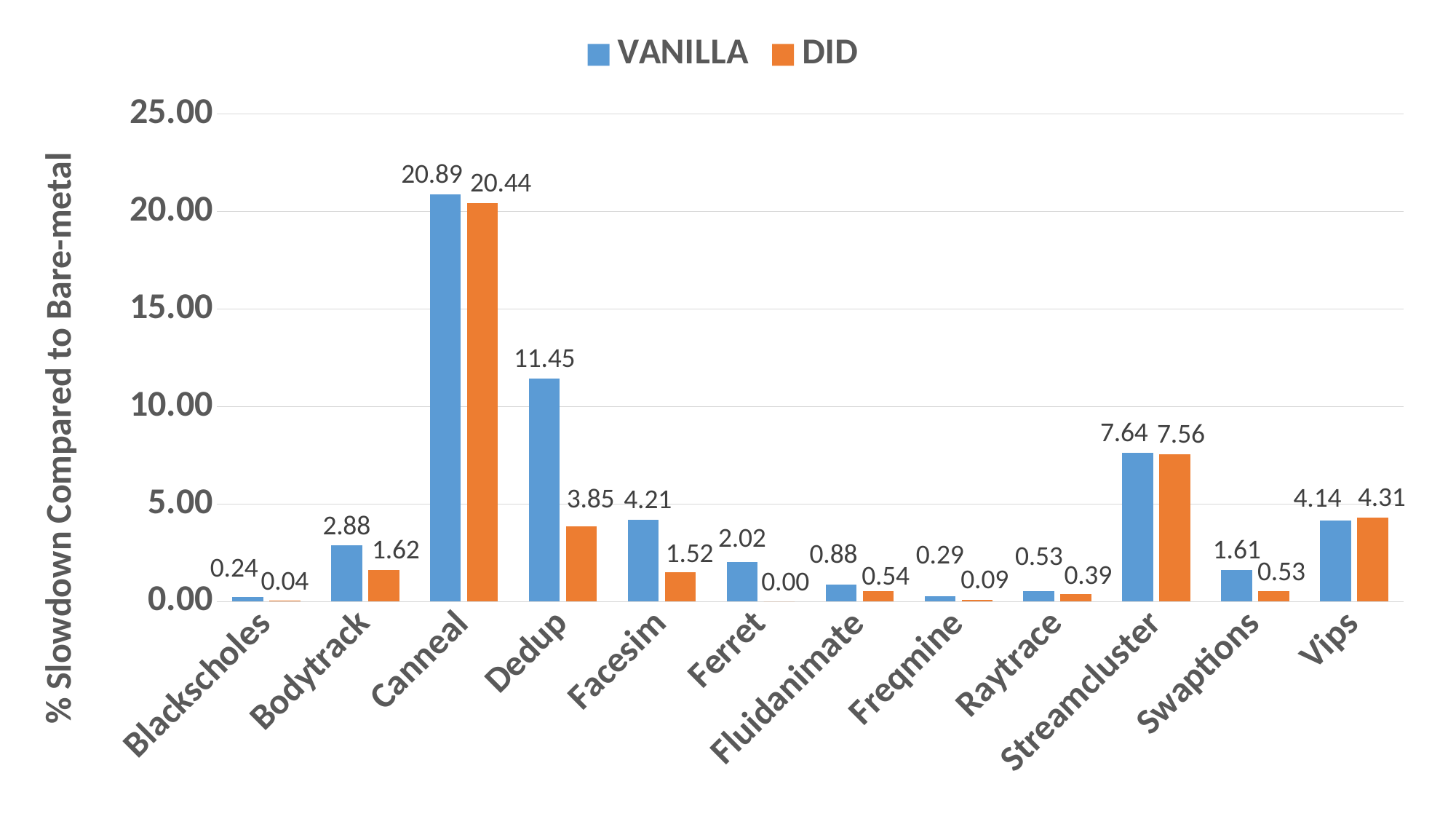

### Chart

| Category | VANILLA | DID |
|---|---|---|
| Blackscholes | 0.23833937156788526 | 0.041014423405565846 |
| Bodytrack | 2.8765328842092384 | 1.6181452244283796 |
| Canneal | 20.893338203734984 | 20.440162549655273 |
| Dedup | 11.448899305264929 | 3.853687118104978 |
| Facesim | 4.2055739611199146 | 1.5162590397941706 |
| Ferret | 2.0166586850926973 | 0.0 |
| Fluidanimate | 0.8782464495144202 | 0.5365107134233159 |
| Freqmine | 0.2894798147023704 | 0.09420187461730242 |
| Raytrace | 0.5339741188680286 | 0.3885031925206167 |
| Streamcluster | 7.639300246353143 | 7.560550280953306 |
| Swaptions | 1.6141217969612753 | 0.5291125614960753 |
| Vips | 4.1418004538959305 | 4.3078086912667075 |